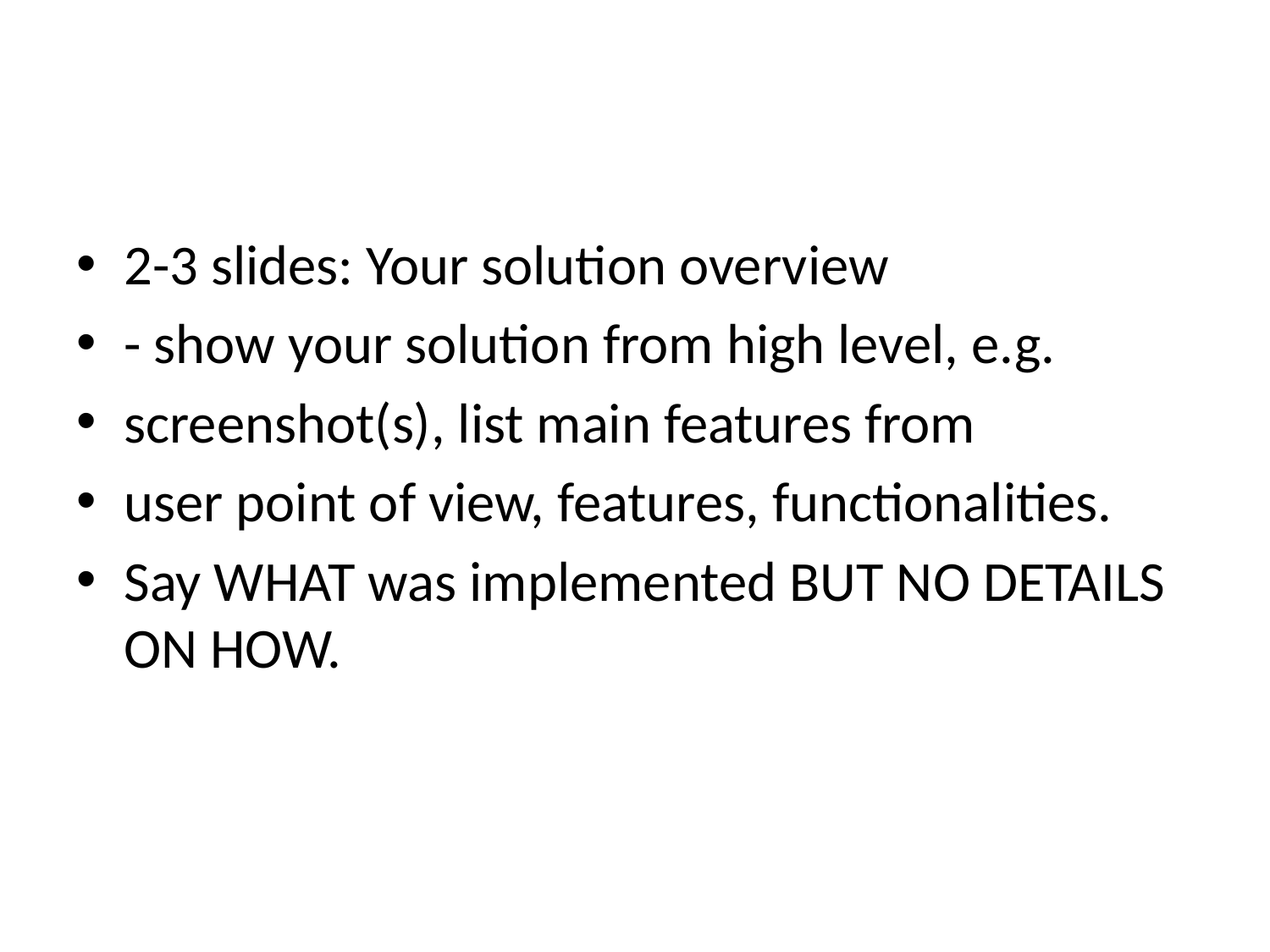

#
2-3 slides: Your solution overview
- show your solution from high level, e.g.
screenshot(s), list main features from
user point of view, features, functionalities.
Say WHAT was implemented BUT NO DETAILS ON HOW.